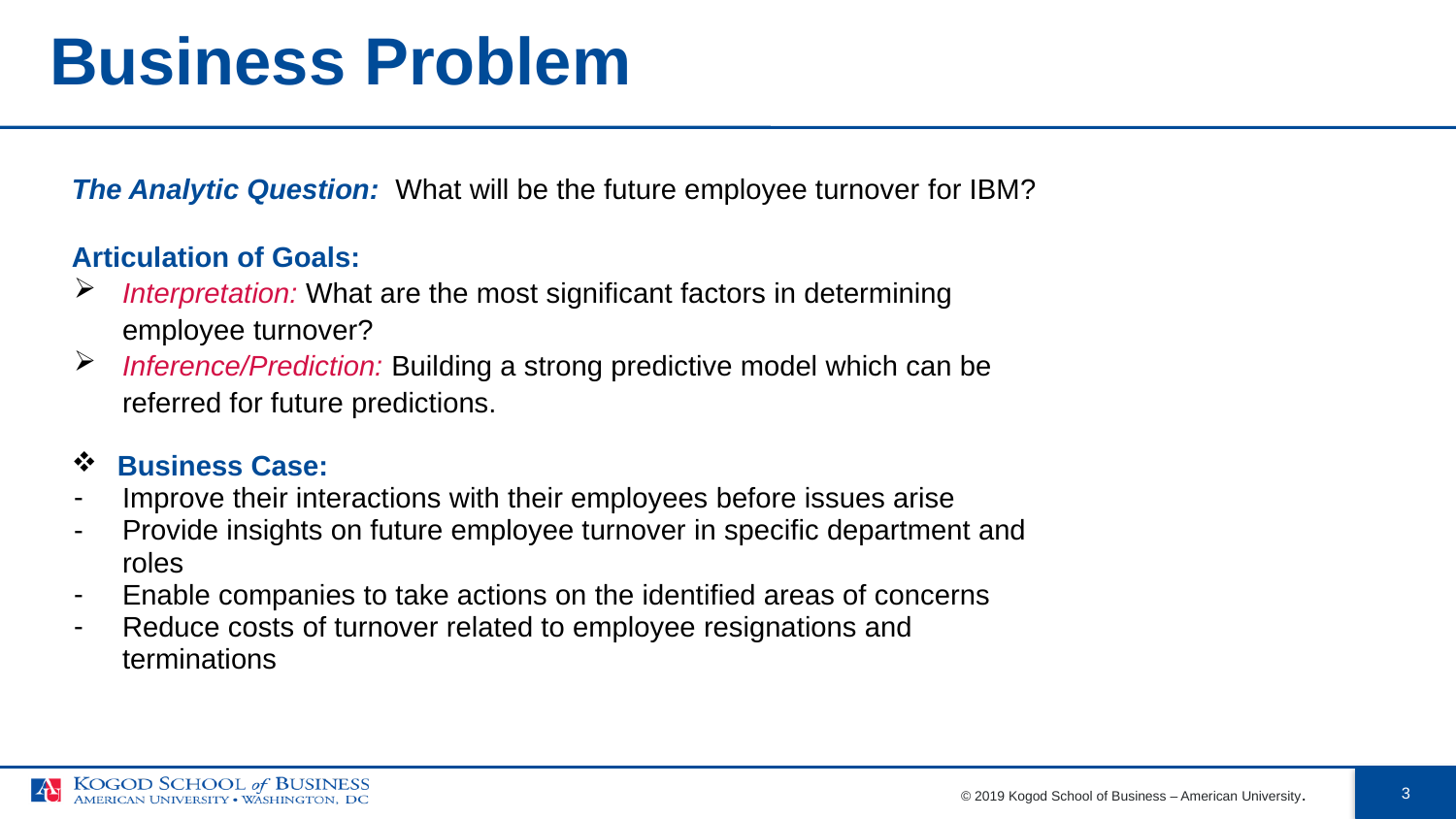

# Business Problem
The Analytic Question:  What will be the future employee turnover for IBM?

Articulation of Goals:
Interpretation: What are the most significant factors in determining employee turnover?
Inference/Prediction: Building a strong predictive model which can be referred for future predictions.

Business Case:
Improve their interactions with their employees before issues arise
Provide insights on future employee turnover in specific department and roles
Enable companies to take actions on the identified areas of concerns
Reduce costs of turnover related to employee resignations and terminations